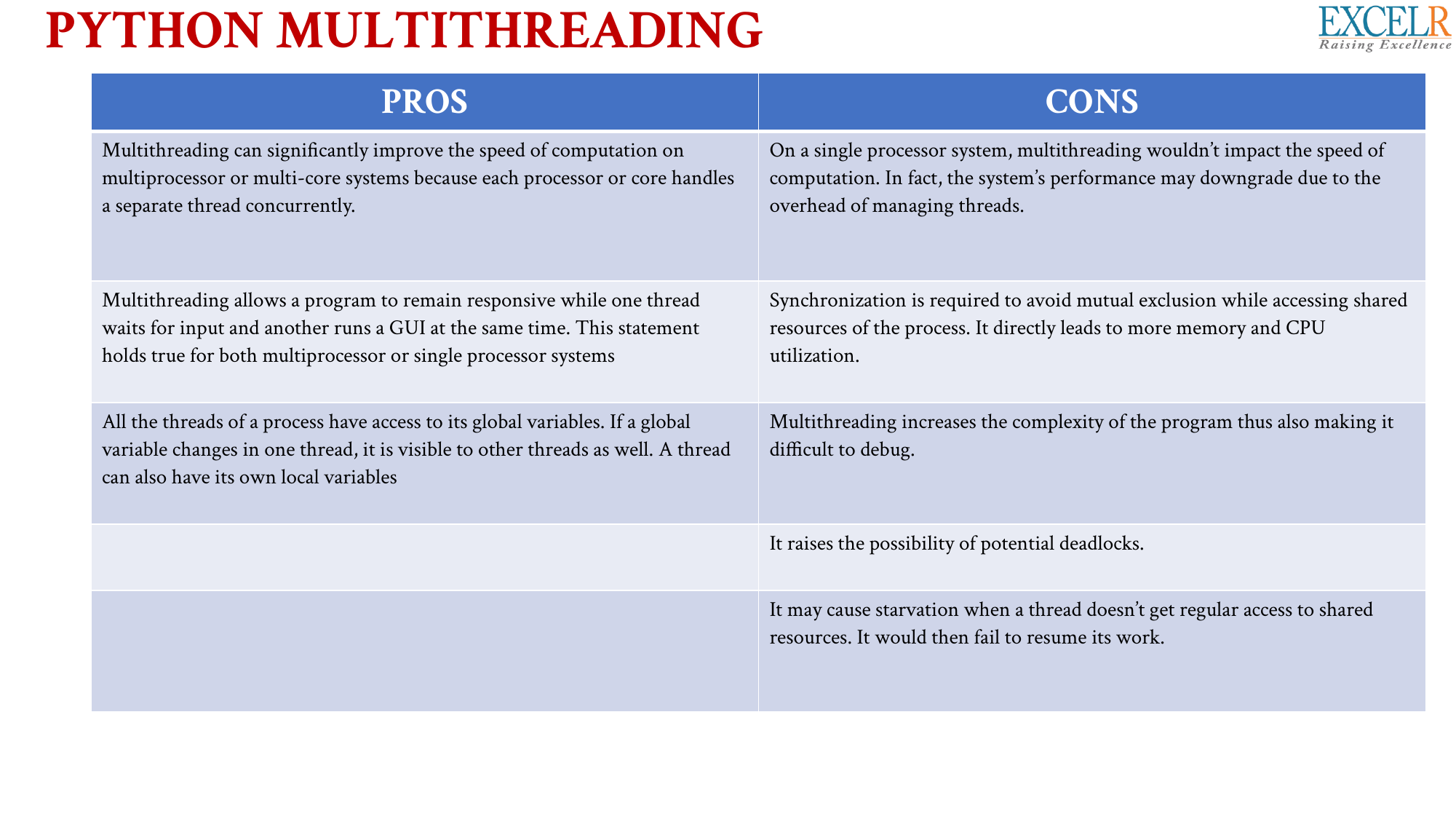

# PYTHON MULTITHREADING
| PROS | CONS |
| --- | --- |
| Multithreading can significantly improve the speed of computation on multiprocessor or multi-core systems because each processor or core handles a separate thread concurrently. | On a single processor system, multithreading wouldn’t impact the speed of computation. In fact, the system’s performance may downgrade due to the overhead of managing threads. |
| Multithreading allows a program to remain responsive while one thread waits for input and another runs a GUI at the same time. This statement holds true for both multiprocessor or single processor systems | Synchronization is required to avoid mutual exclusion while accessing shared resources of the process. It directly leads to more memory and CPU utilization. |
| All the threads of a process have access to its global variables. If a global variable changes in one thread, it is visible to other threads as well. A thread can also have its own local variables | Multithreading increases the complexity of the program thus also making it difficult to debug. |
|  | It raises the possibility of potential deadlocks. |
|  | It may cause starvation when a thread doesn’t get regular access to shared resources. It would then fail to resume its work. |